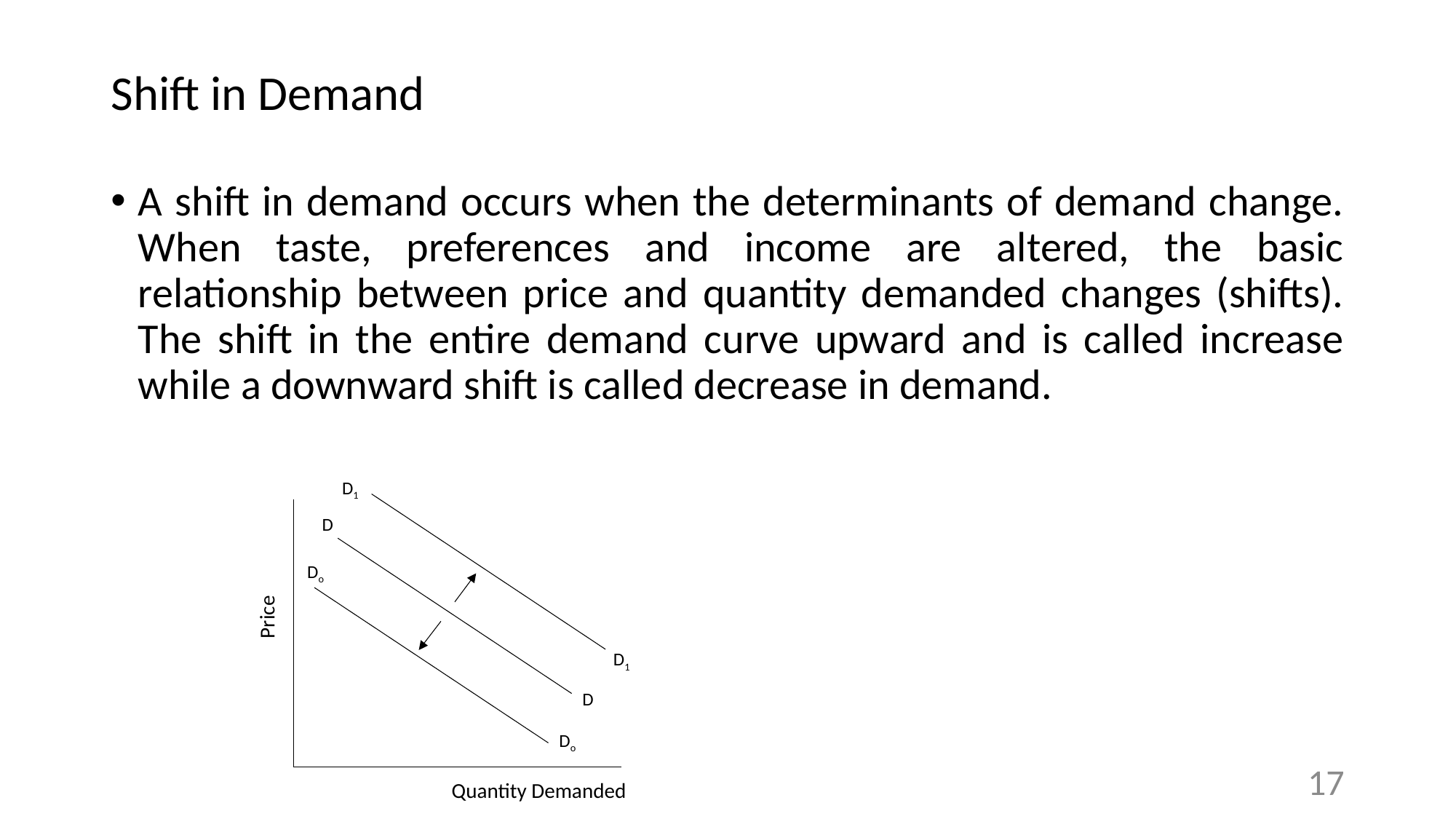

# Shift in Demand
A shift in demand occurs when the determinants of demand change. When taste, preferences and income are altered, the basic relationship between price and quantity demanded changes (shifts). The shift in the entire demand curve upward and is called increase while a downward shift is called decrease in demand.
D1
D
Do
Price
D1
D
Do
17
Quantity Demanded